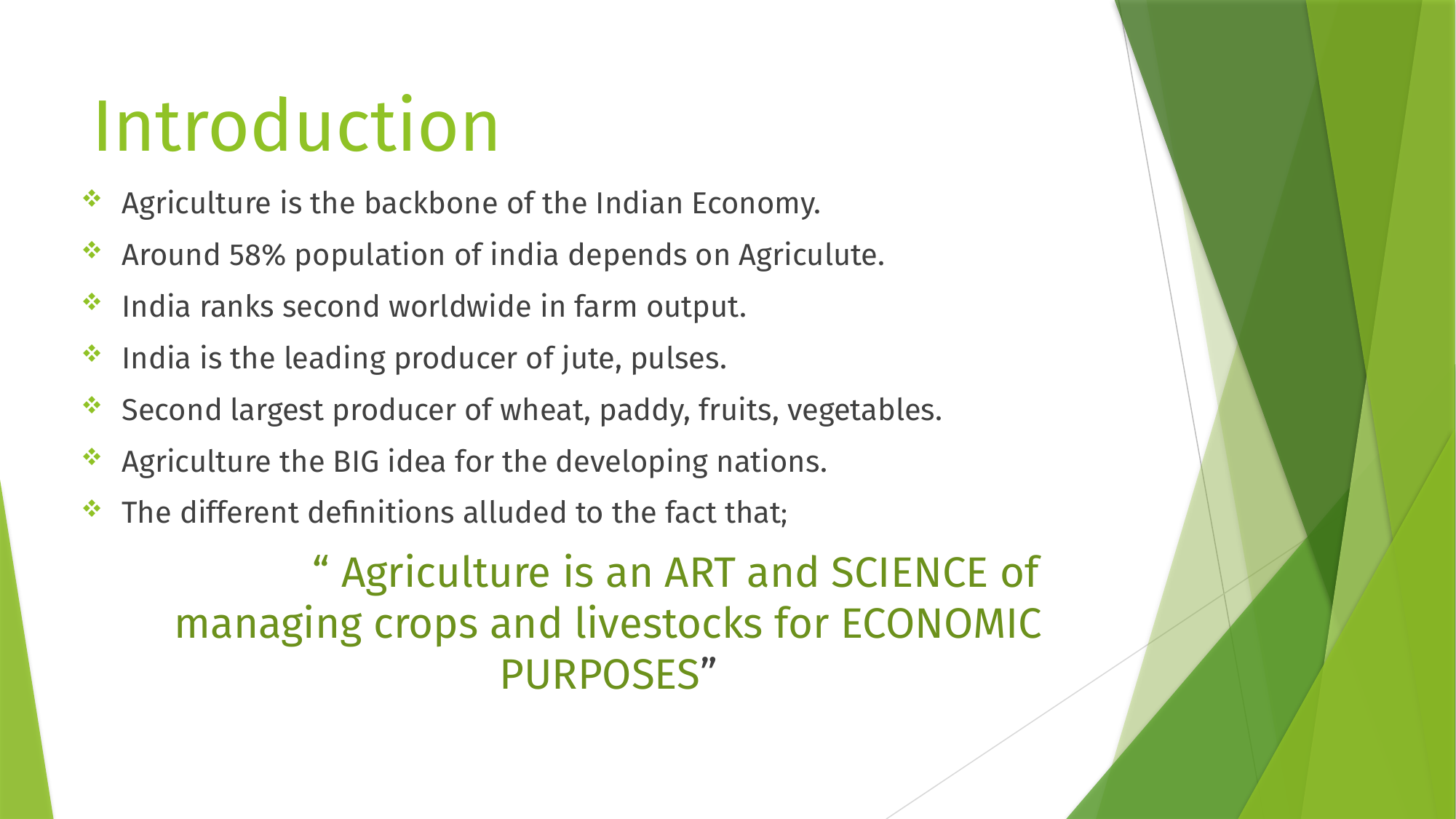

# Introduction
Agriculture is the backbone of the Indian Economy.
Around 58% population of india depends on Agriculute.
India ranks second worldwide in farm output.
India is the leading producer of jute, pulses.
Second largest producer of wheat, paddy, fruits, vegetables.
Agriculture the BIG idea for the developing nations.
The different definitions alluded to the fact that;
            “ Agriculture is an ART and SCIENCE of managing crops and livestocks for ECONOMIC PURPOSES”